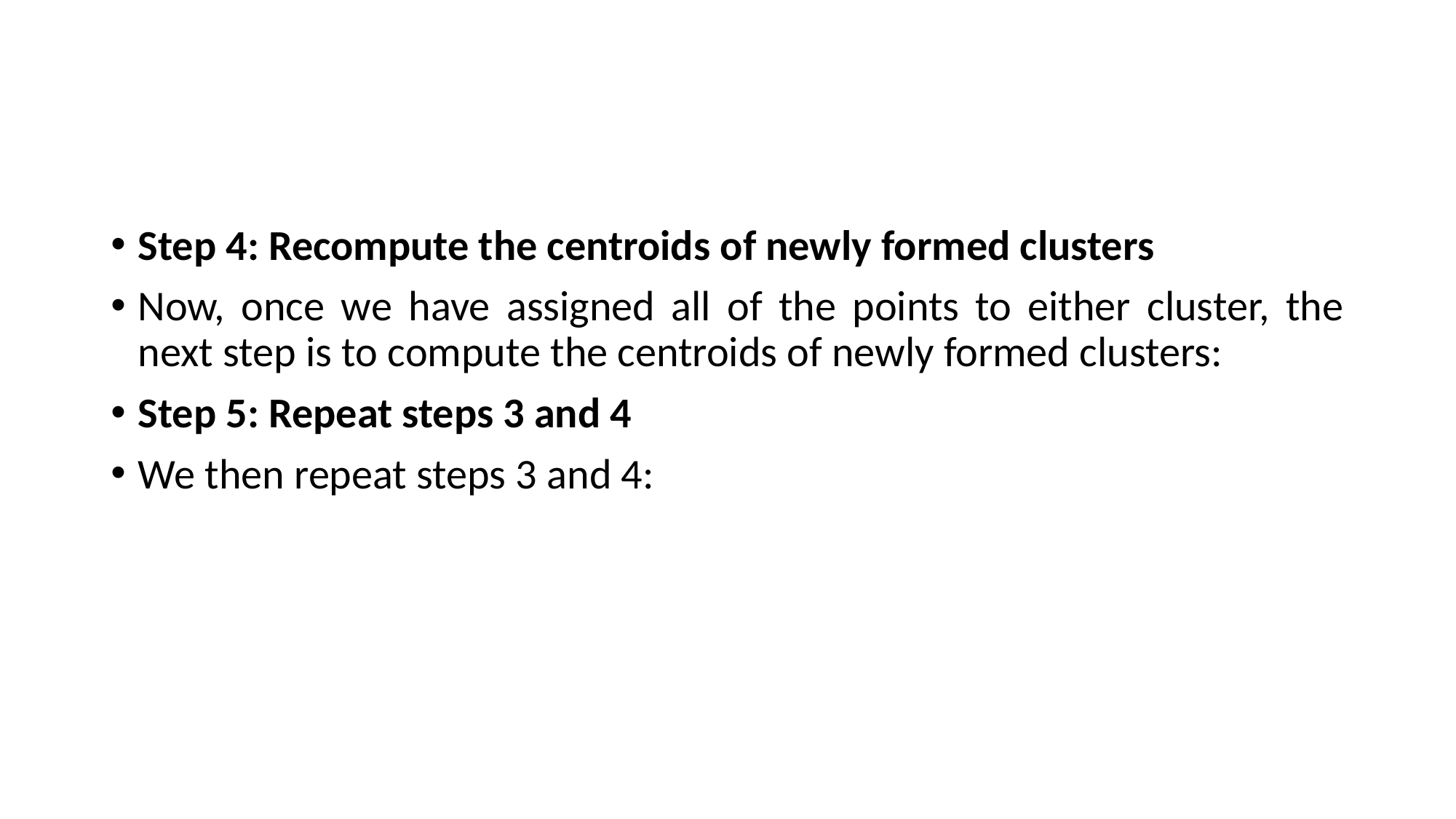

#
Step 4: Recompute the centroids of newly formed clusters
Now, once we have assigned all of the points to either cluster, the next step is to compute the centroids of newly formed clusters:
Step 5: Repeat steps 3 and 4
We then repeat steps 3 and 4: